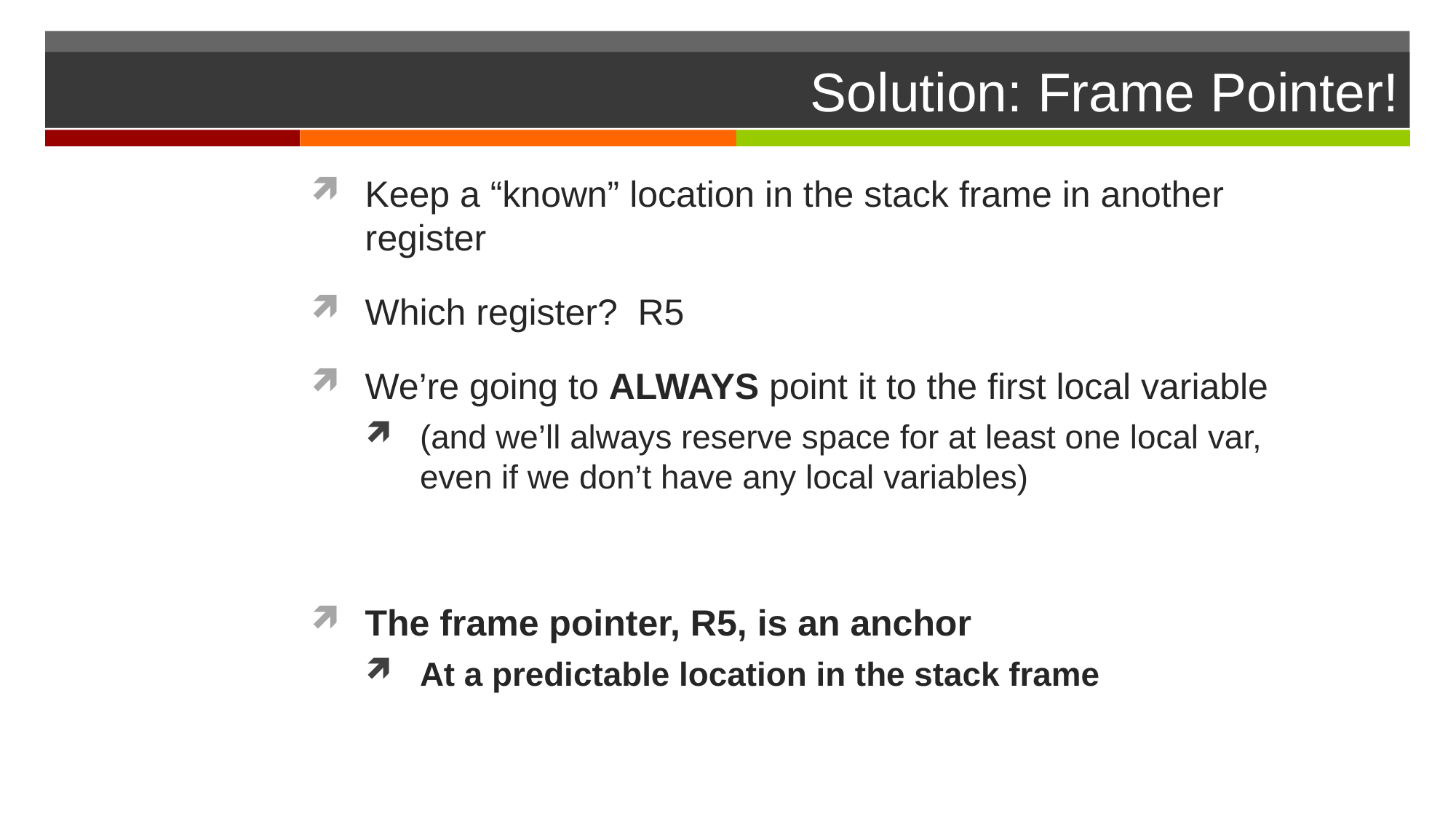

# Solution: Frame Pointer!
Keep a “known” location in the stack frame in another register
Which register?  R5
We’re going to ALWAYS point it to the first local variable
(and we’ll always reserve space for at least one local var, even if we don’t have any local variables)

The frame pointer, R5, is an anchor
At a predictable location in the stack frame